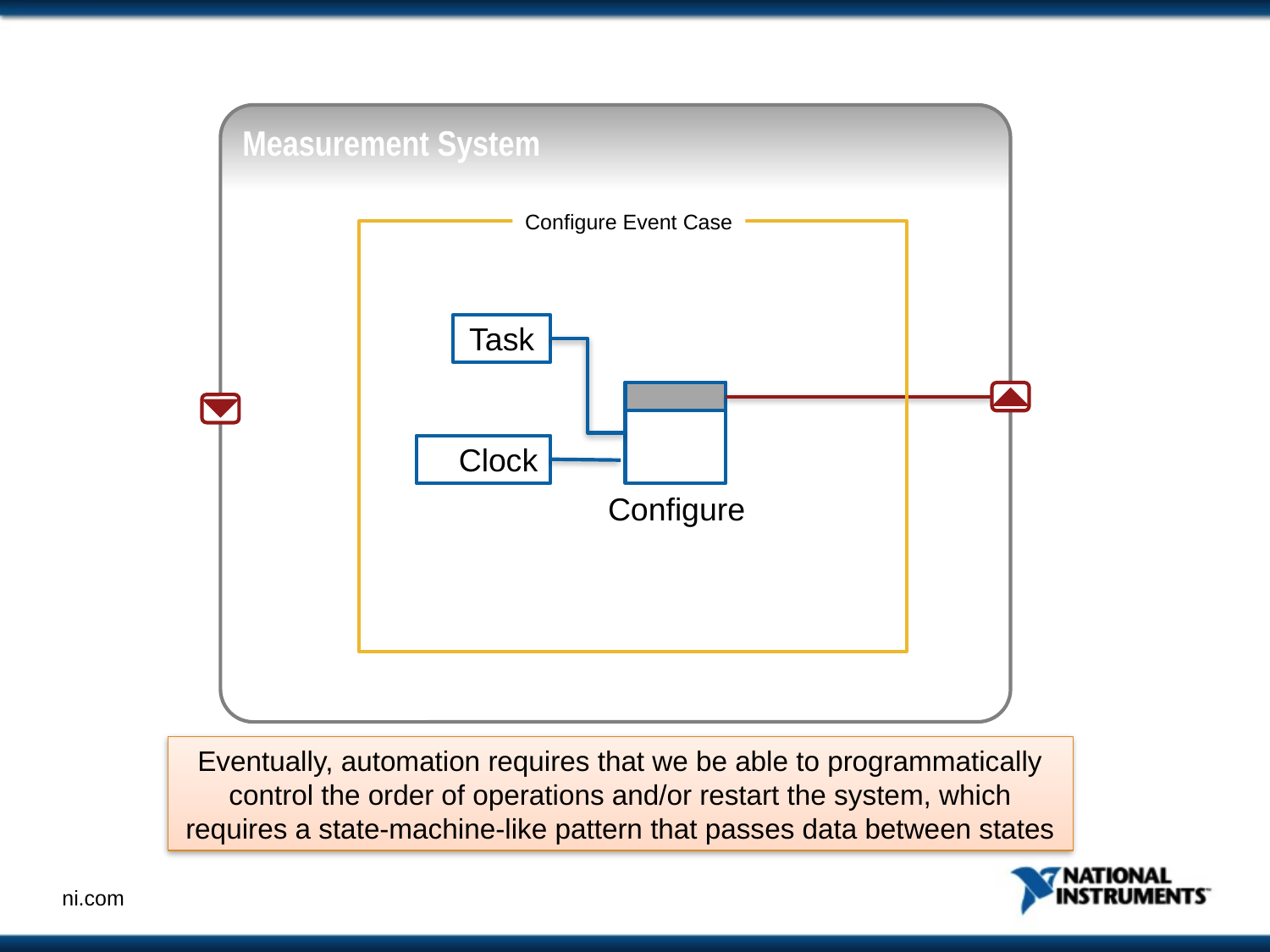

Measurement System
Configure Event Case

Task

Configure

Clock
Eventually, automation requires that we be able to programmatically control the order of operations and/or restart the system, which requires a state-machine-like pattern that passes data between states